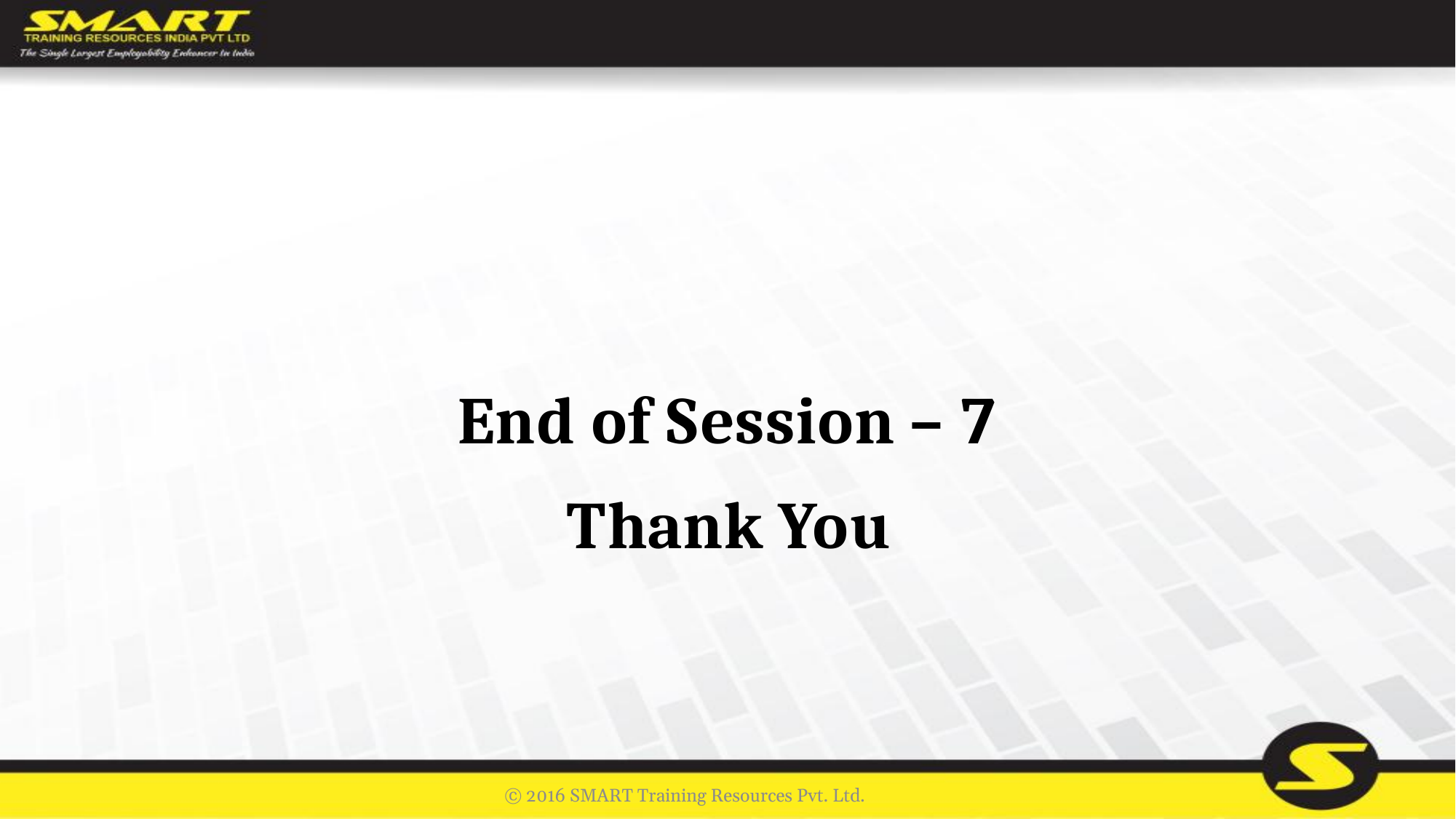

End of Session – 7
Thank You
© 2016 SMART Training Resources Pvt. Ltd.